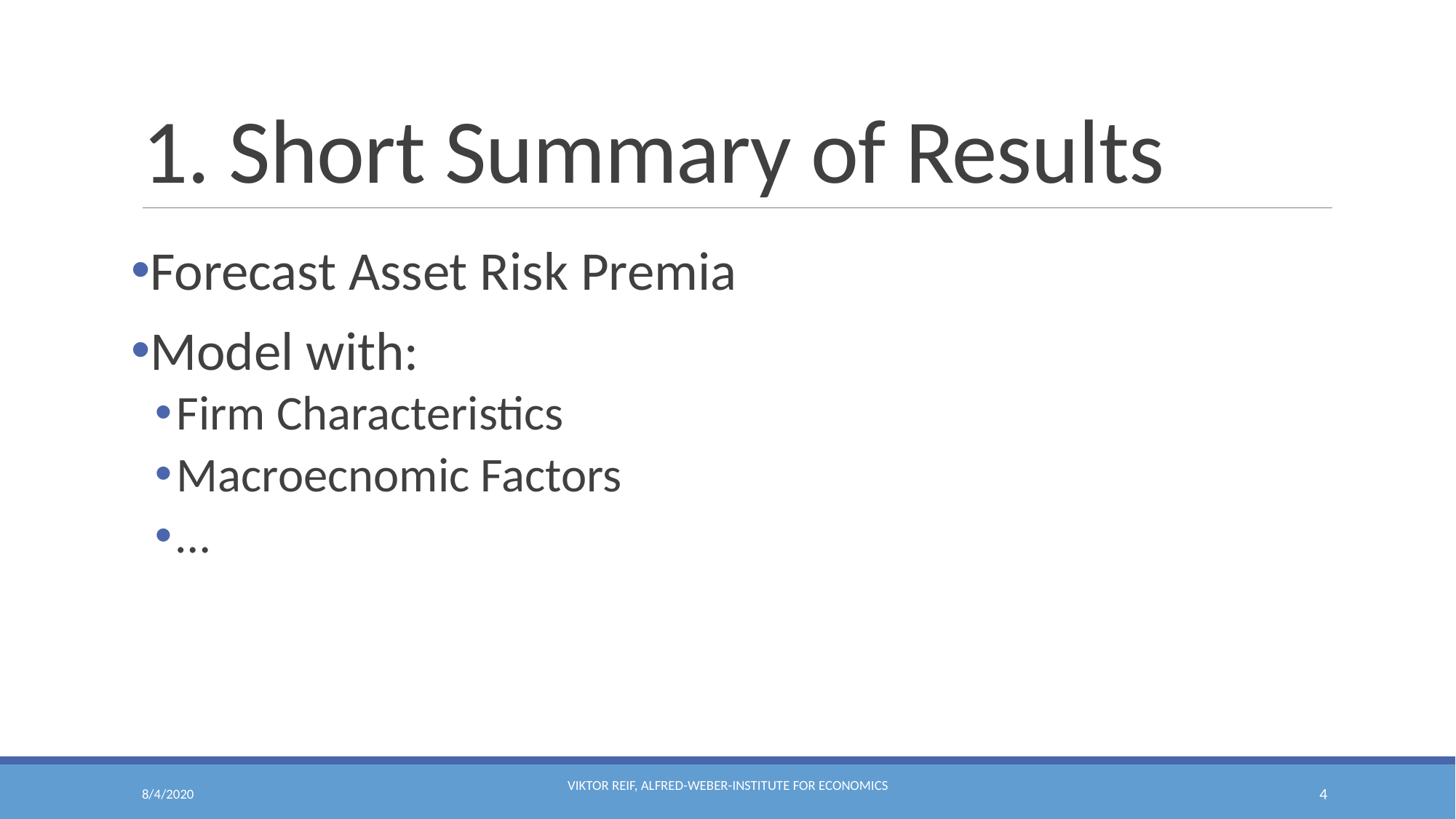

# 1. Short Summary of Results
Forecast Asset Risk Premia
Model with:
Firm Characteristics
Macroecnomic Factors
…

8/4/2020
Viktor Reif, Alfred-Weber-Institute for Economics

4